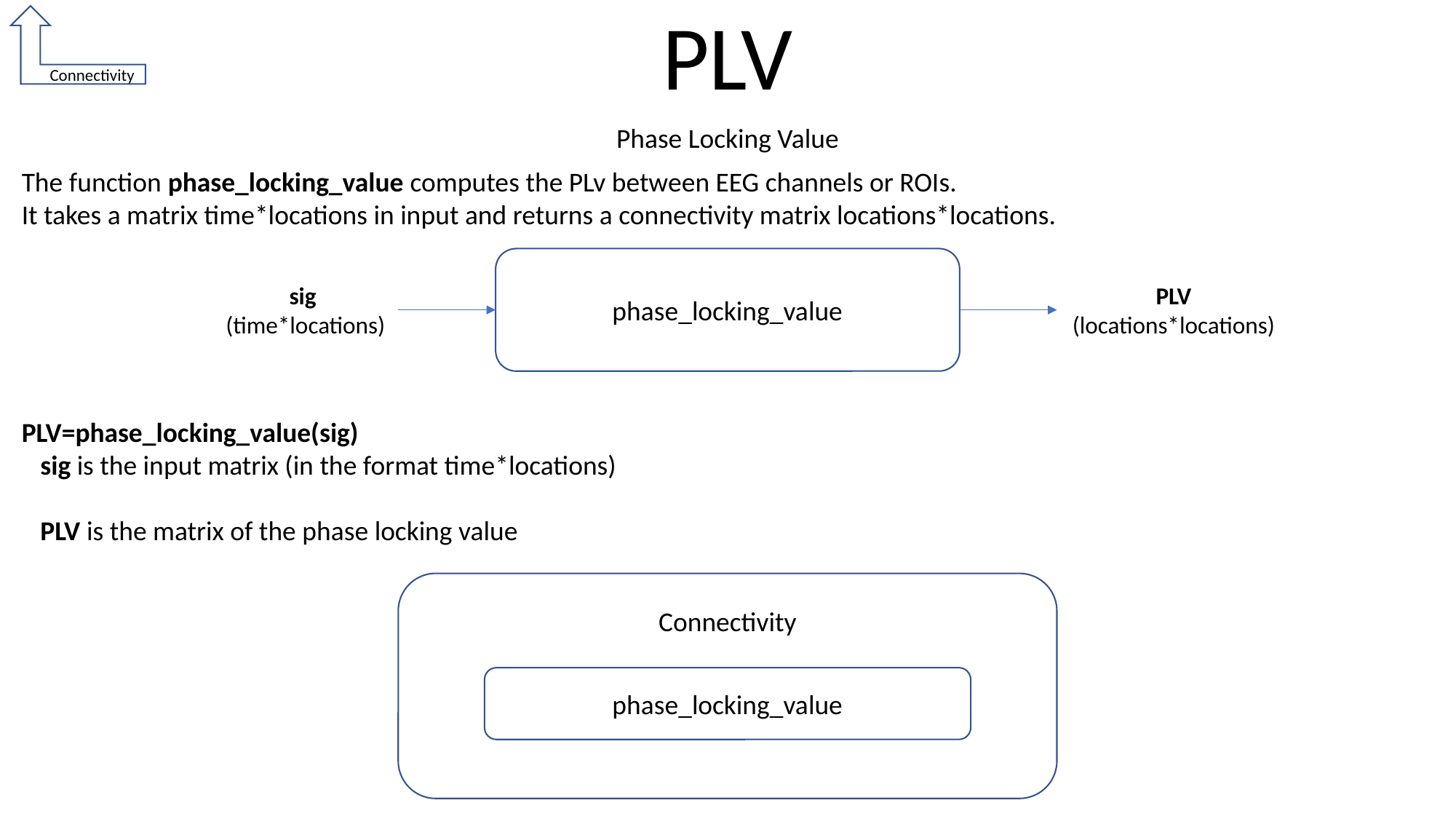

# PLV
Connectivity
Phase Locking Value
The function phase_locking_value computes the PLv between EEG channels or ROIs.
It takes a matrix time*locations in input and returns a connectivity matrix locations*locations.
phase_locking_value
sig
(time*locations)
PLV
(locations*locations)
PLV=phase_locking_value(sig)
   sig is the input matrix (in the format time*locations)

   PLV is the matrix of the phase locking value
Connectivity

phase_locking_value